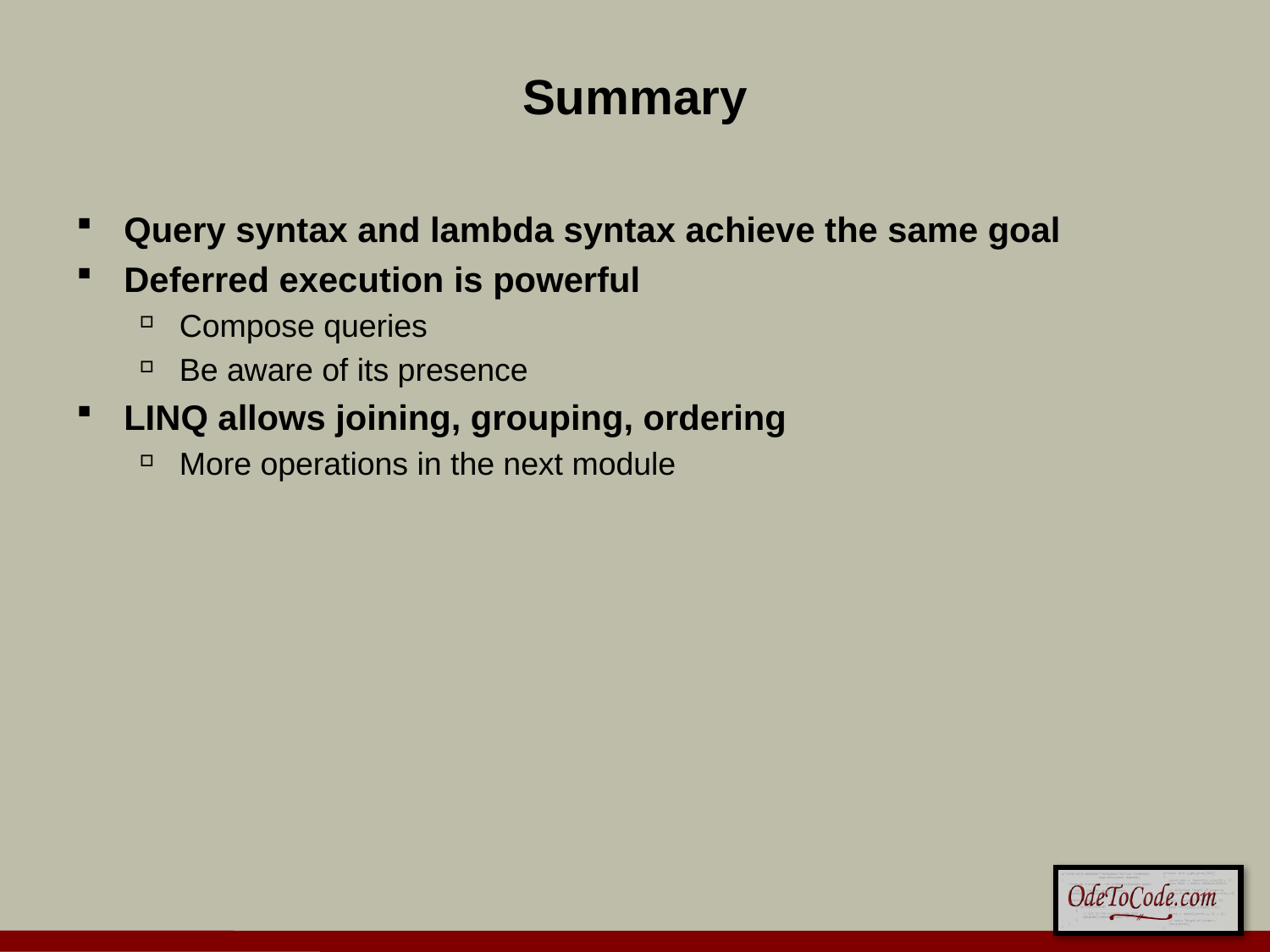

# Summary
Query syntax and lambda syntax achieve the same goal
Deferred execution is powerful
Compose queries
Be aware of its presence
LINQ allows joining, grouping, ordering
More operations in the next module